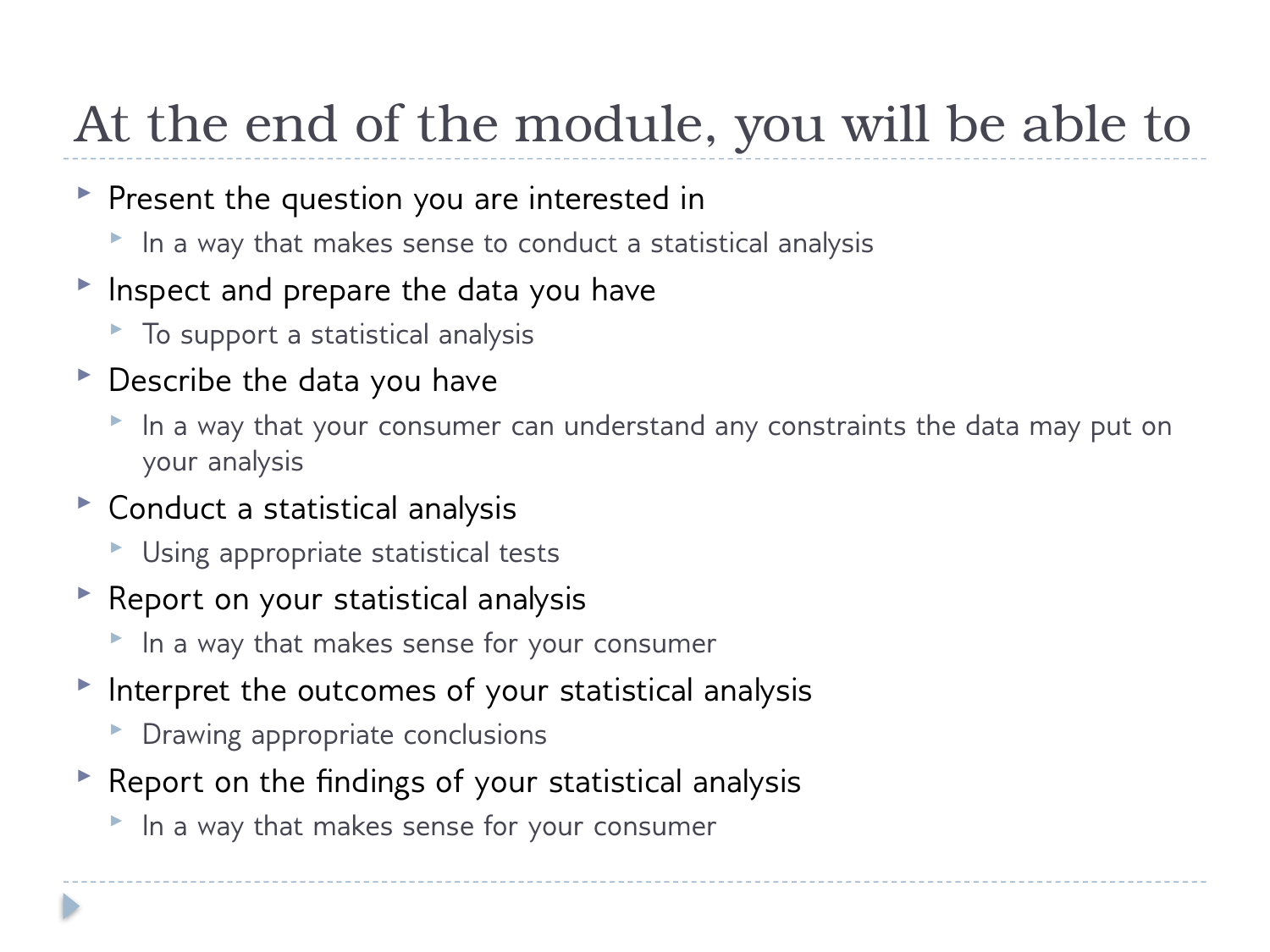

# At the end of the module, you will be able to
Present the question you are interested in
In a way that makes sense to conduct a statistical analysis
Inspect and prepare the data you have
To support a statistical analysis
Describe the data you have
In a way that your consumer can understand any constraints the data may put on your analysis
Conduct a statistical analysis
Using appropriate statistical tests
Report on your statistical analysis
In a way that makes sense for your consumer
Interpret the outcomes of your statistical analysis
Drawing appropriate conclusions
Report on the findings of your statistical analysis
In a way that makes sense for your consumer